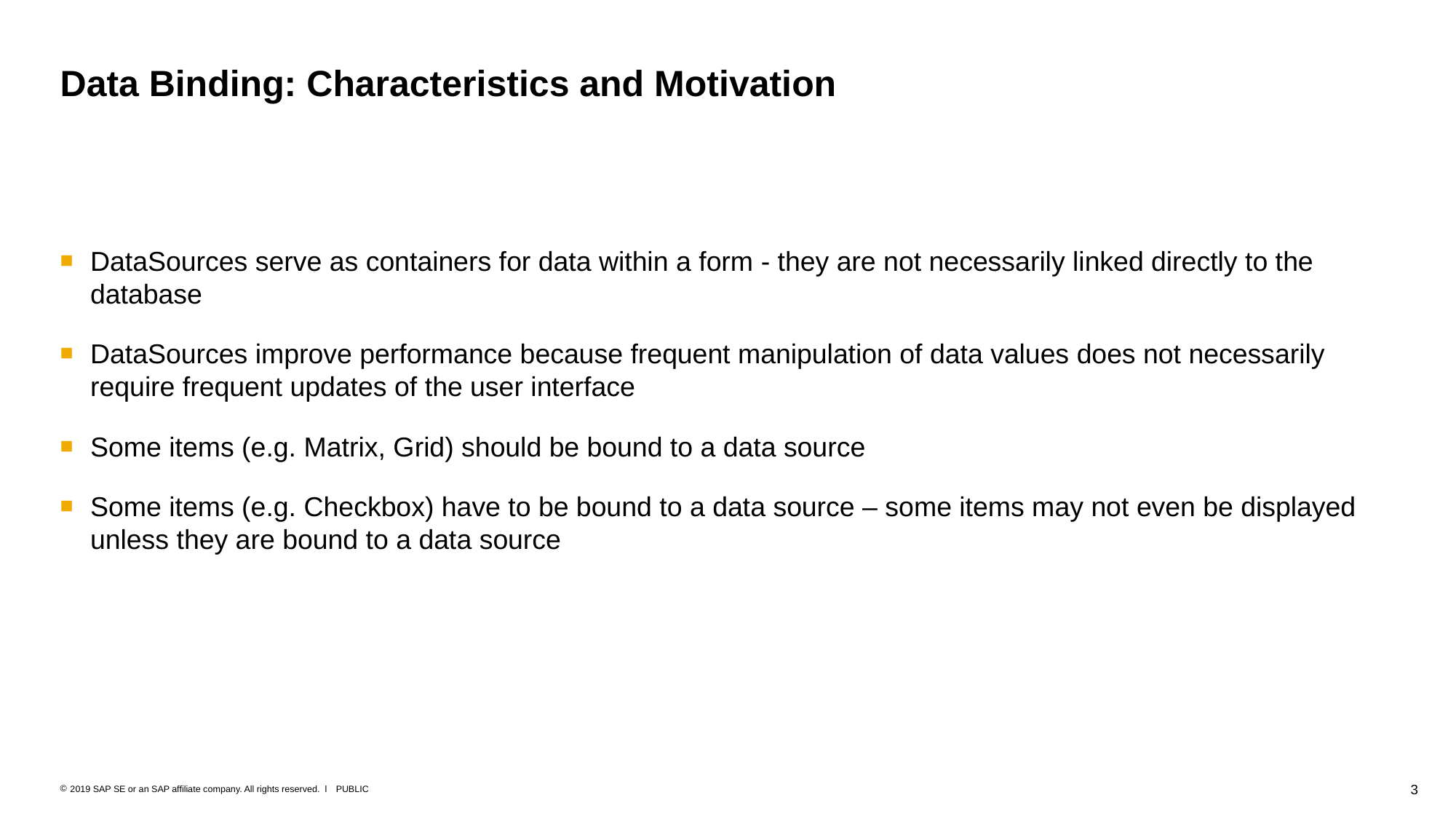

# Data Binding: Characteristics and Motivation
DataSources serve as containers for data within a form - they are not necessarily linked directly to the database
DataSources improve performance because frequent manipulation of data values does not necessarily require frequent updates of the user interface
Some items (e.g. Matrix, Grid) should be bound to a data source
Some items (e.g. Checkbox) have to be bound to a data source – some items may not even be displayed unless they are bound to a data source